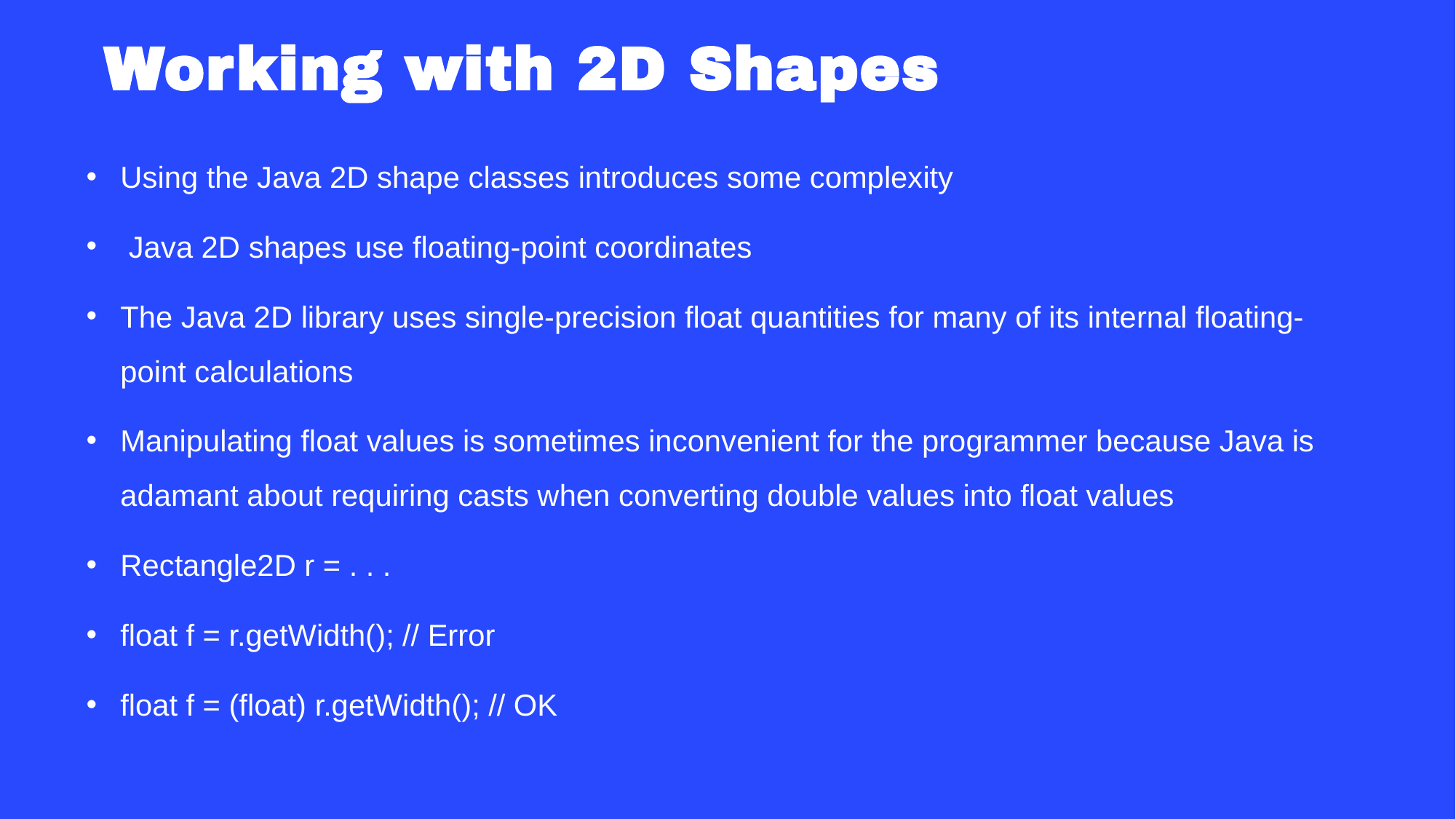

# Working with 2D Shapes
Using the Java 2D shape classes introduces some complexity
 Java 2D shapes use floating-point coordinates
The Java 2D library uses single-precision float quantities for many of its internal floating-point calculations
Manipulating float values is sometimes inconvenient for the programmer because Java is adamant about requiring casts when converting double values into float values
Rectangle2D r = . . .
float f = r.getWidth(); // Error
float f = (float) r.getWidth(); // OK